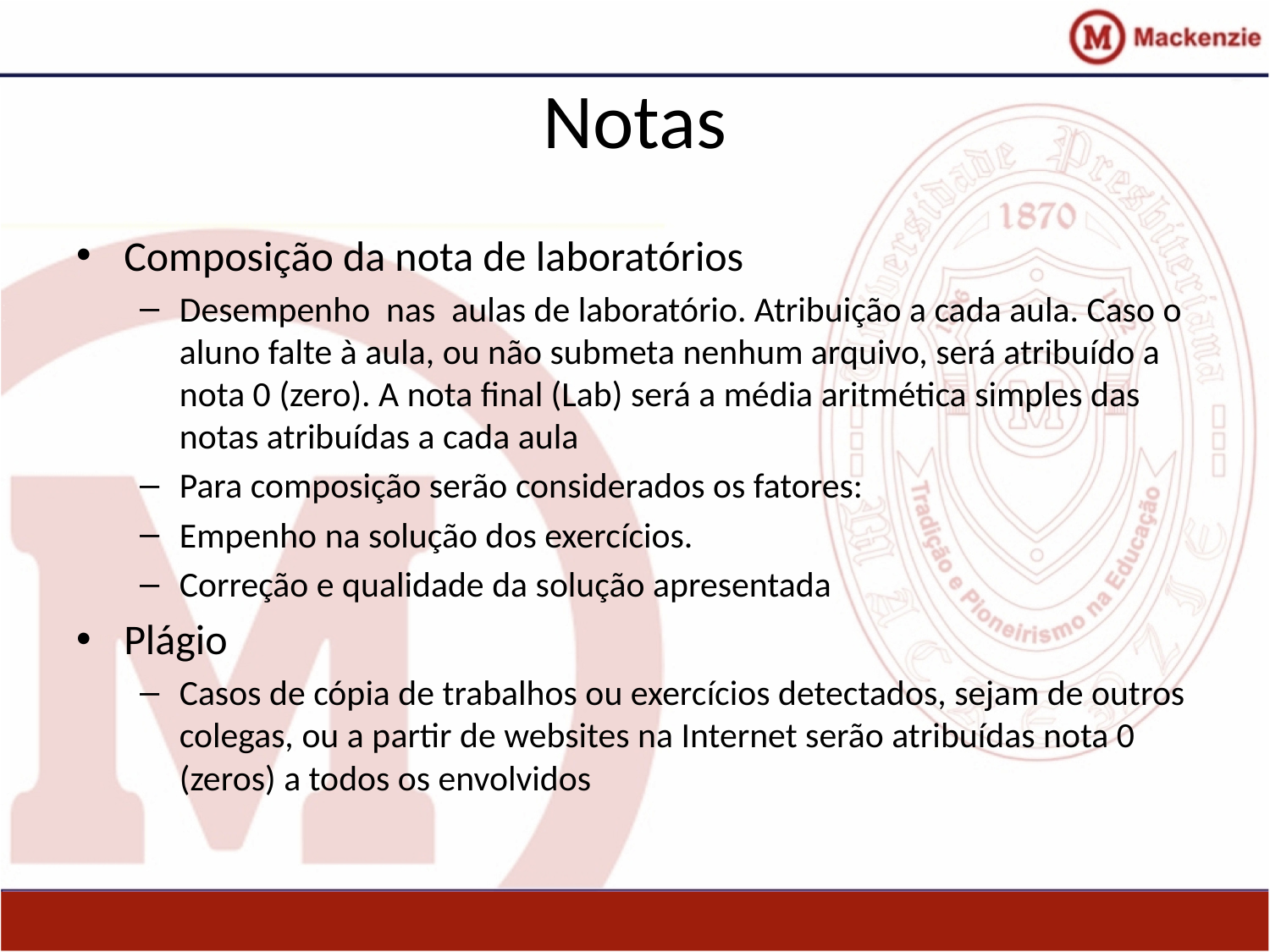

# Notas
Composição da nota de laboratórios
Desempenho  nas  aulas de laboratório. Atribuição a cada aula. Caso o aluno falte à aula, ou não submeta nenhum arquivo, será atribuído a nota 0 (zero). A nota final (Lab) será a média aritmética simples das notas atribuídas a cada aula
Para composição serão considerados os fatores:
Empenho na solução dos exercícios.
Correção e qualidade da solução apresentada
Plágio
Casos de cópia de trabalhos ou exercícios detectados, sejam de outros colegas, ou a partir de websites na Internet serão atribuídas nota 0 (zeros) a todos os envolvidos